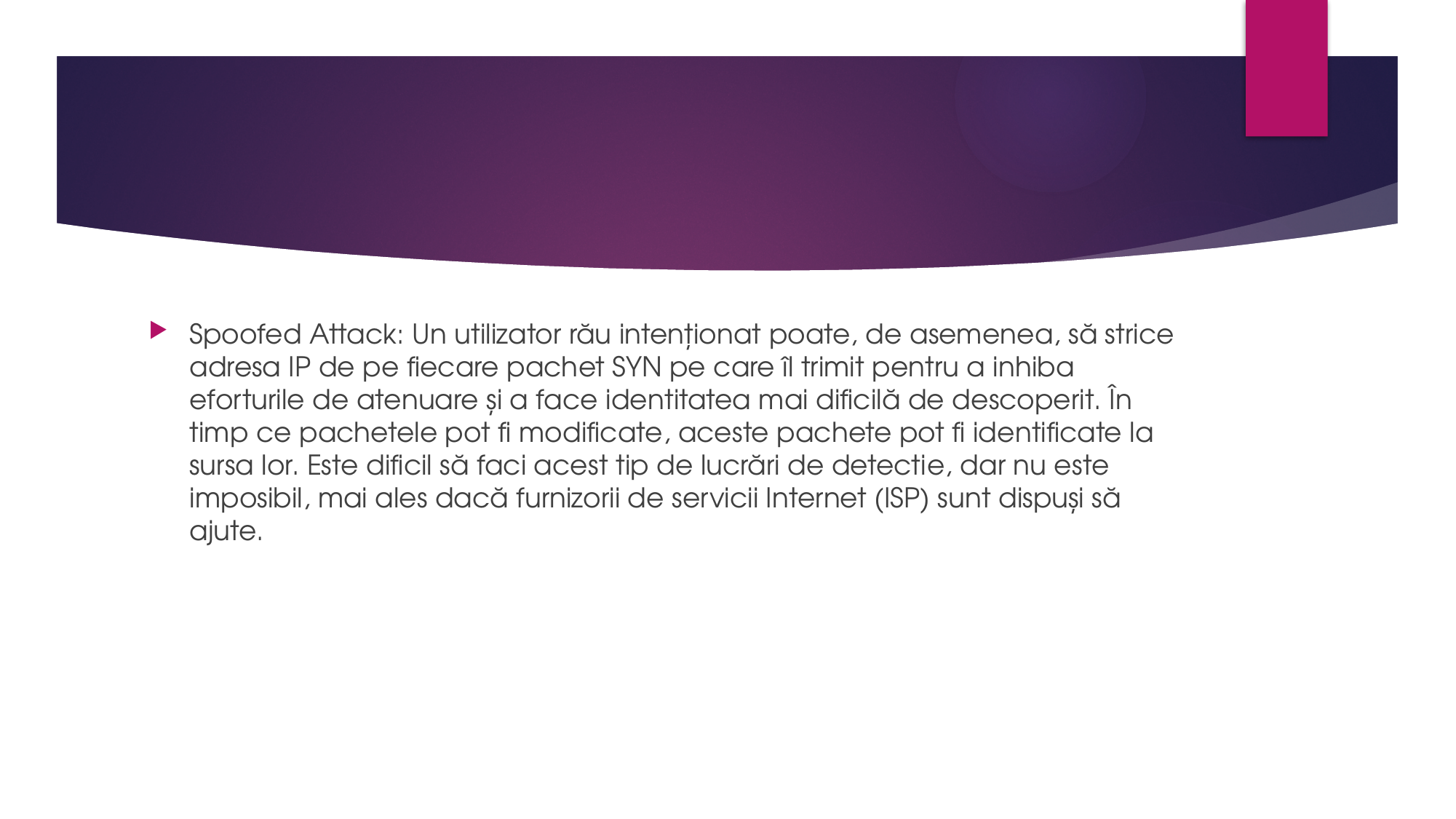

#
Spoofed Attack: Un utilizator rău intenționat poate, de asemenea, să strice adresa IP de pe fiecare pachet SYN pe care îl trimit pentru a inhiba eforturile de atenuare și a face identitatea mai dificilă de descoperit. În timp ce pachetele pot fi modificate, aceste pachete pot fi identificate la sursa lor. Este dificil să faci acest tip de lucrări de detectie, dar nu este imposibil, mai ales dacă furnizorii de servicii Internet (ISP) sunt dispuși să ajute.